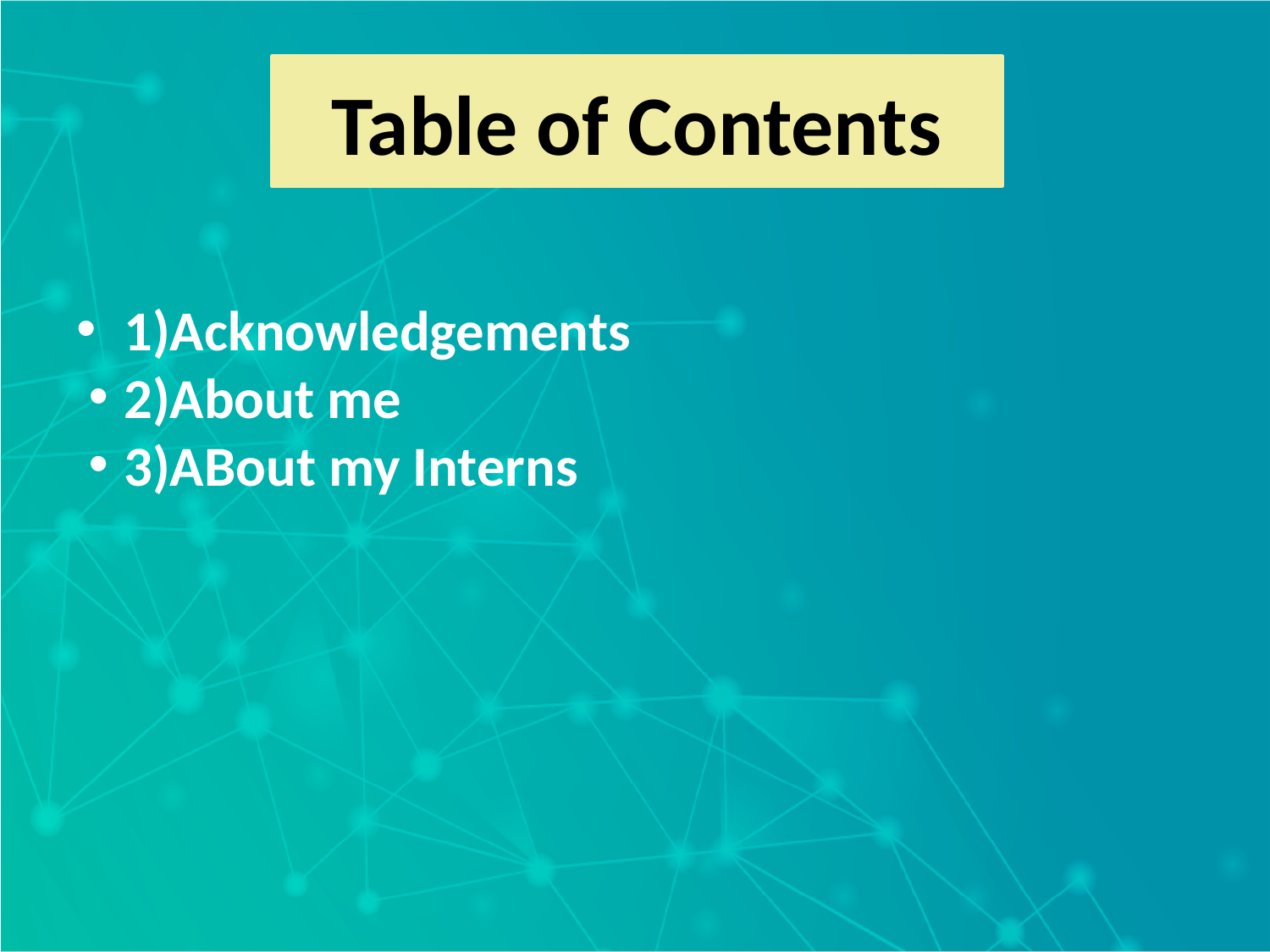

Table of Contents
1)Acknowledgements
2)About me
3)ABout my Interns